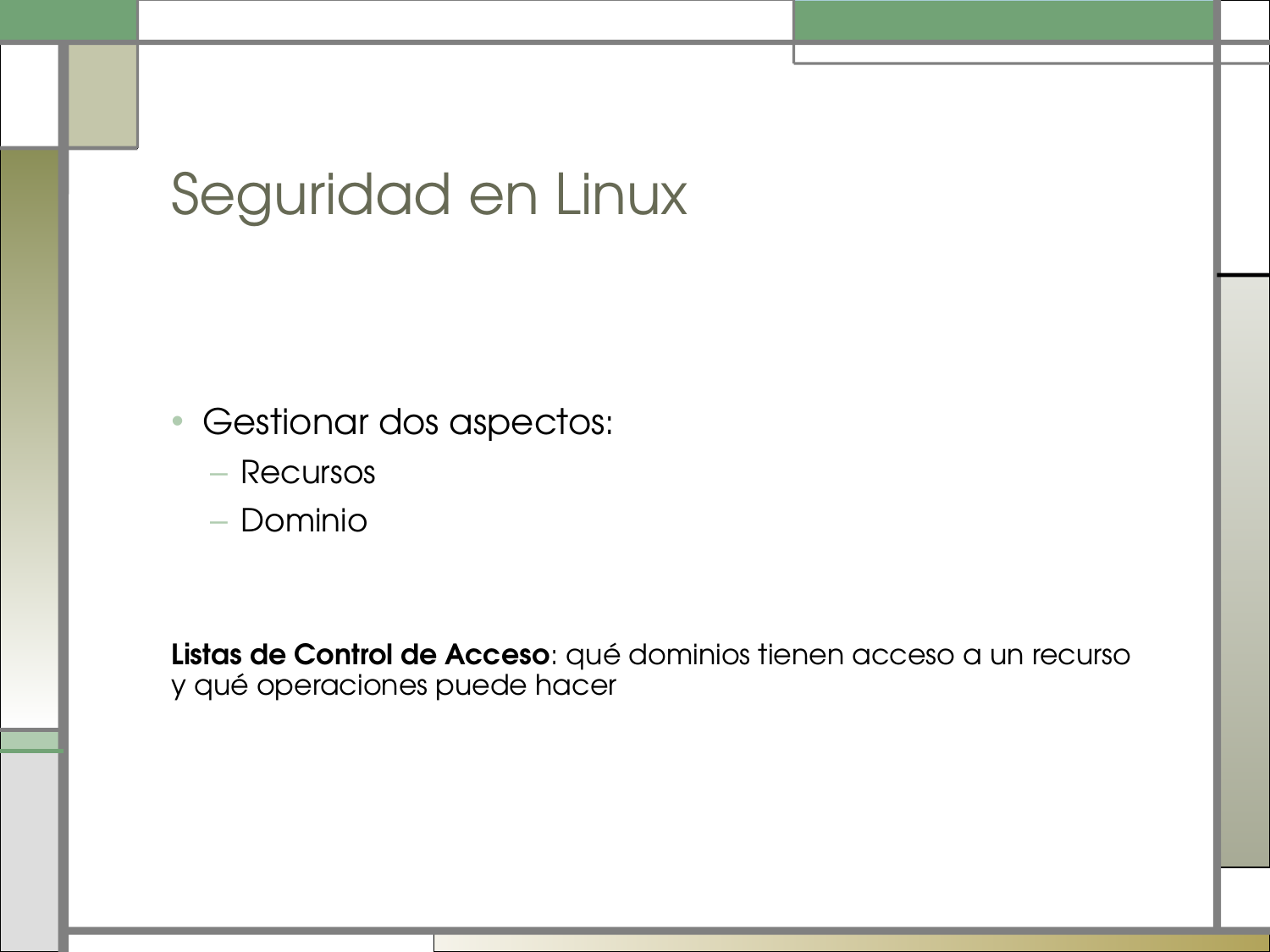

# Seguridad en Linux

Gestionar dos aspectos:
Recursos
Dominio

Listas de Control de Acceso: qué dominios tienen acceso a un recurso y qué operaciones puede hacer